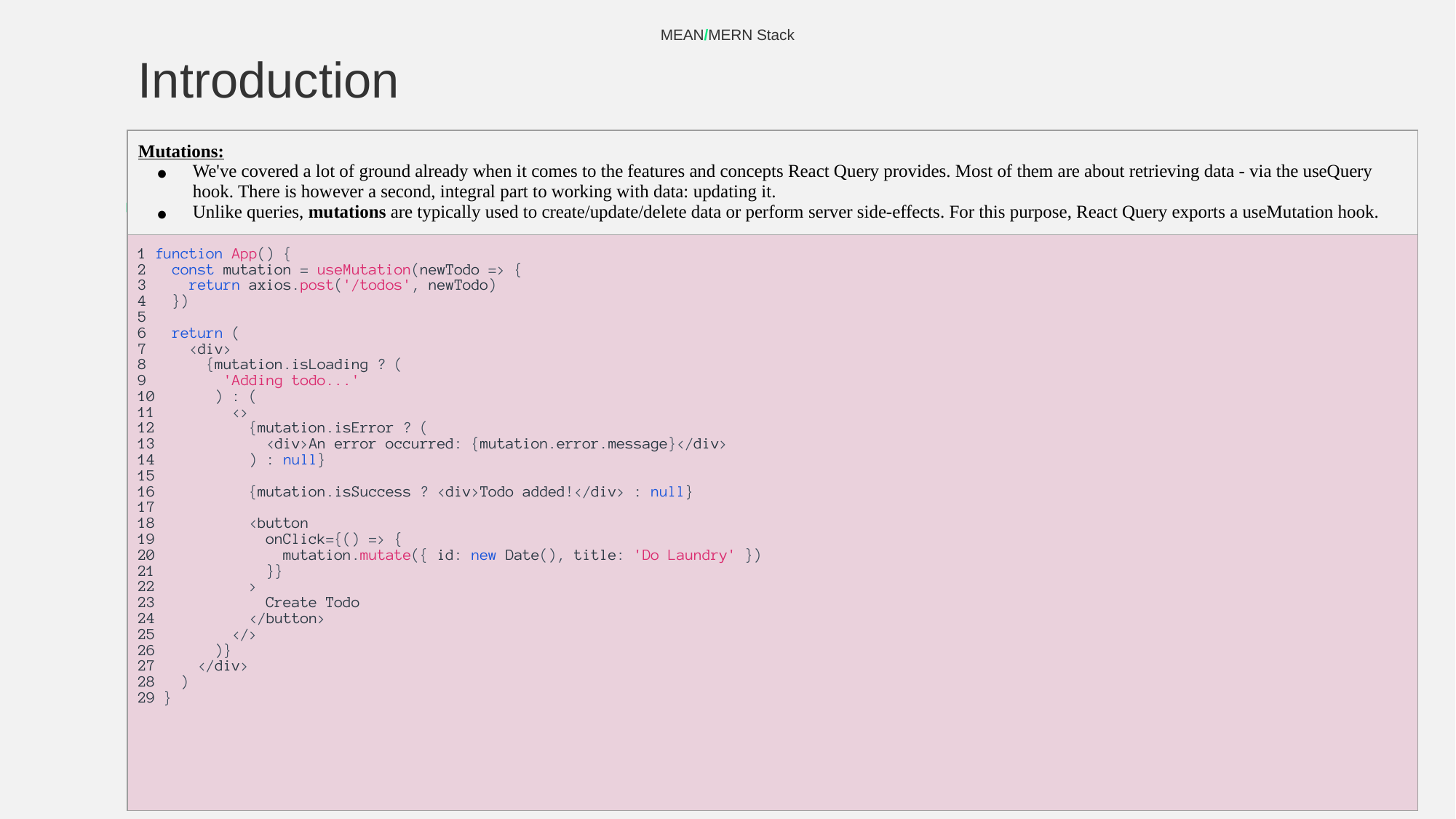

MEAN/MERN Stack
# Introduction
| Mutations: We've covered a lot of ground already when it comes to the features and concepts React Query provides. Most of them are about retrieving data - via the useQuery hook. There is however a second, integral part to working with data: updating it. Unlike queries, mutations are typically used to create/update/delete data or perform server side-effects. For this purpose, React Query exports a useMutation hook. |
| --- |
| 1 function App() { 2 const mutation = useMutation(newTodo => { 3 return axios.post('/todos', newTodo) 4 }) 5 6 return ( 7 <div> 8 {mutation.isLoading ? ( 9 'Adding todo...' 10 ) : ( 11 <> 12 {mutation.isError ? ( 13 <div>An error occurred: {mutation.error.message}</div> 14 ) : null} 15 16 {mutation.isSuccess ? <div>Todo added!</div> : null} 17 18 <button 19 onClick={() => { 20 mutation.mutate({ id: new Date(), title: 'Do Laundry' }) 21 }} 22 > 23 Create Todo 24 </button> 25 </> 26 )} 27 </div> 28 ) 29 } |
5